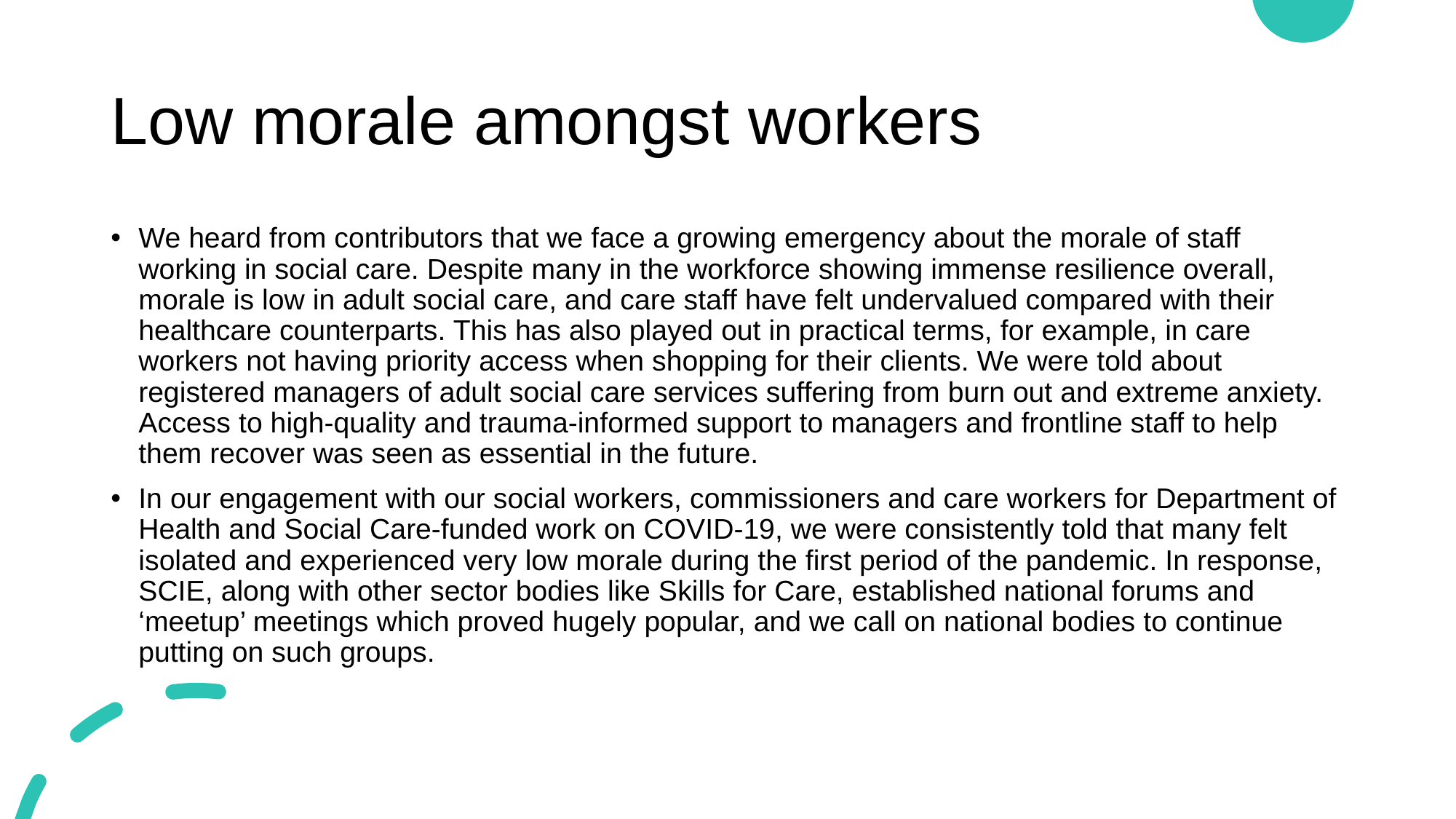

# Low morale amongst workers
We heard from contributors that we face a growing emergency about the morale of staff working in social care. Despite many in the workforce showing immense resilience overall, morale is low in adult social care, and care staff have felt undervalued compared with their healthcare counterparts. This has also played out in practical terms, for example, in care workers not having priority access when shopping for their clients. We were told about registered managers of adult social care services suffering from burn out and extreme anxiety. Access to high-quality and trauma-informed support to managers and frontline staff to help them recover was seen as essential in the future.
In our engagement with our social workers, commissioners and care workers for Department of Health and Social Care-funded work on COVID-19, we were consistently told that many felt isolated and experienced very low morale during the first period of the pandemic. In response, SCIE, along with other sector bodies like Skills for Care, established national forums and ‘meetup’ meetings which proved hugely popular, and we call on national bodies to continue putting on such groups.